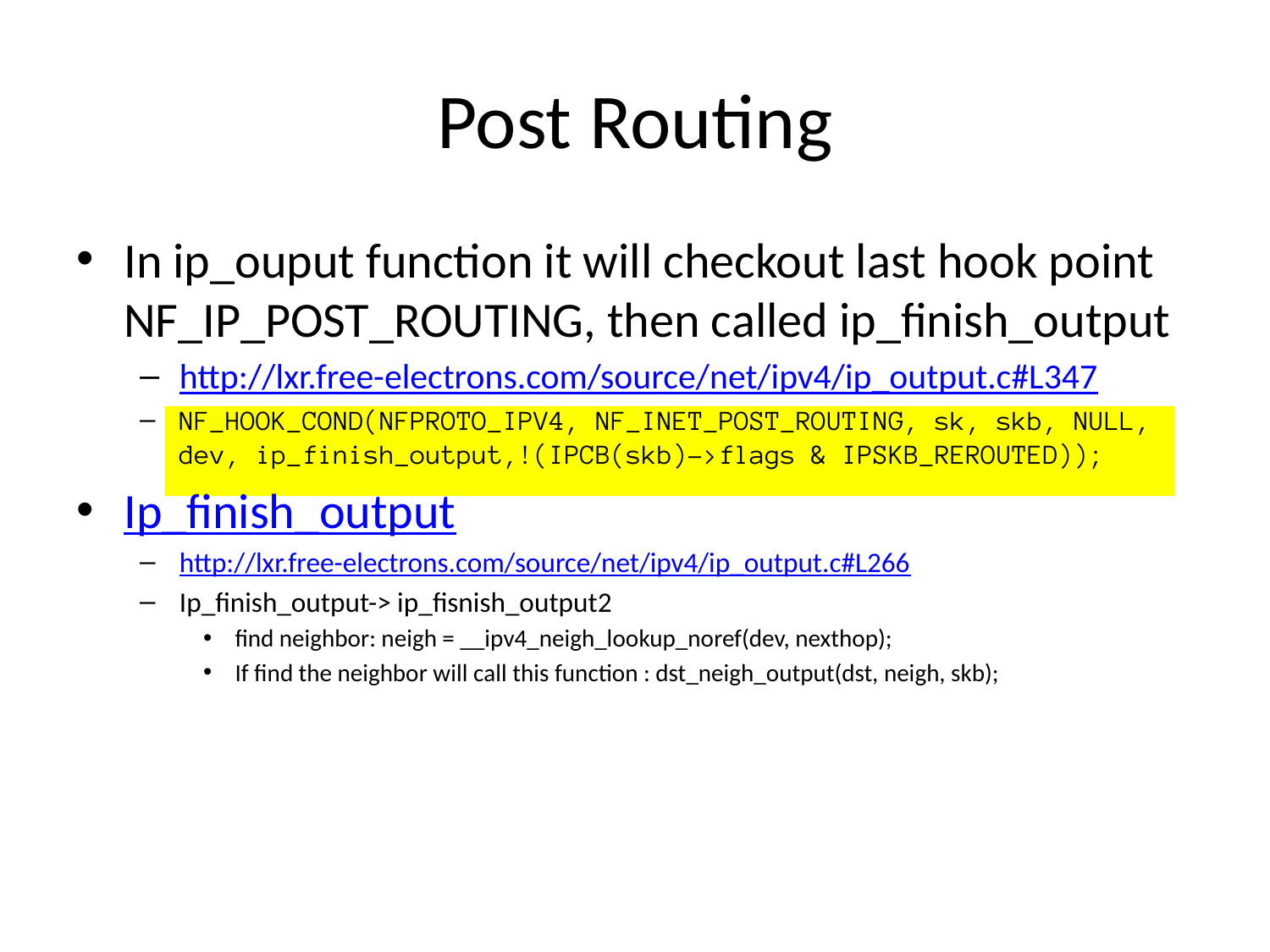

# Post Routing
In ip_ouput function it will checkout last hook point NF_IP_POST_ROUTING, then called ip_finish_output
http://lxr.free-electrons.com/source/net/ipv4/ip_output.c#L347
NF_HOOK_COND(NFPROTO_IPV4, NF_INET_POST_ROUTING, sk, skb, NULL, dev, ip_finish_output,!(IPCB(skb)->flags & IPSKB_REROUTED));
Ip_finish_output
http://lxr.free-electrons.com/source/net/ipv4/ip_output.c#L266
Ip_finish_output-> ip_fisnish_output2
find neighbor: neigh = __ipv4_neigh_lookup_noref(dev, nexthop);
If find the neighbor will call this function : dst_neigh_output(dst, neigh, skb);